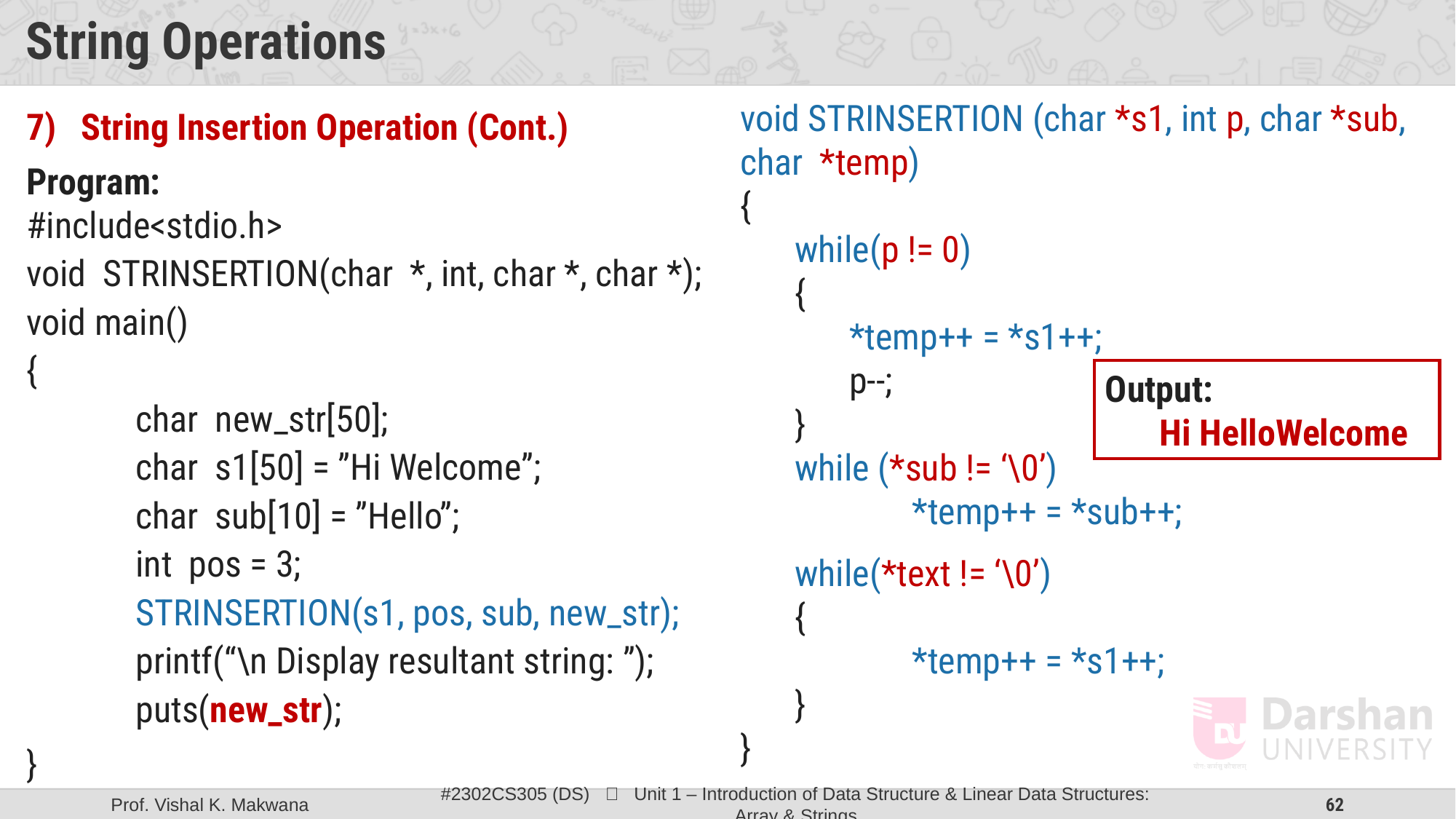

# String Operations
void STRINSERTION (char *s1, int p, char *sub, char  *temp)
{
while(p != 0)
{
*temp++ = *s1++;
p--;
}
while (*sub != ‘\0’)
	 *temp++ = *sub++;
while(*text != ‘\0’)
{
	 *temp++ = *s1++;
}
}
String Insertion Operation (Cont.)
Program:
#include<stdio.h>
void  STRINSERTION(char  *, int, char *, char *);
void main()
{
	char  new_str[50];
	char  s1[50] = ”Hi Welcome”;
	char  sub[10] = ”Hello”;
	int  pos = 3;
	STRINSERTION(s1, pos, sub, new_str);
	printf(“\n Display resultant string: ”);
	puts(new_str);
}

Output:
Hi HelloWelcome